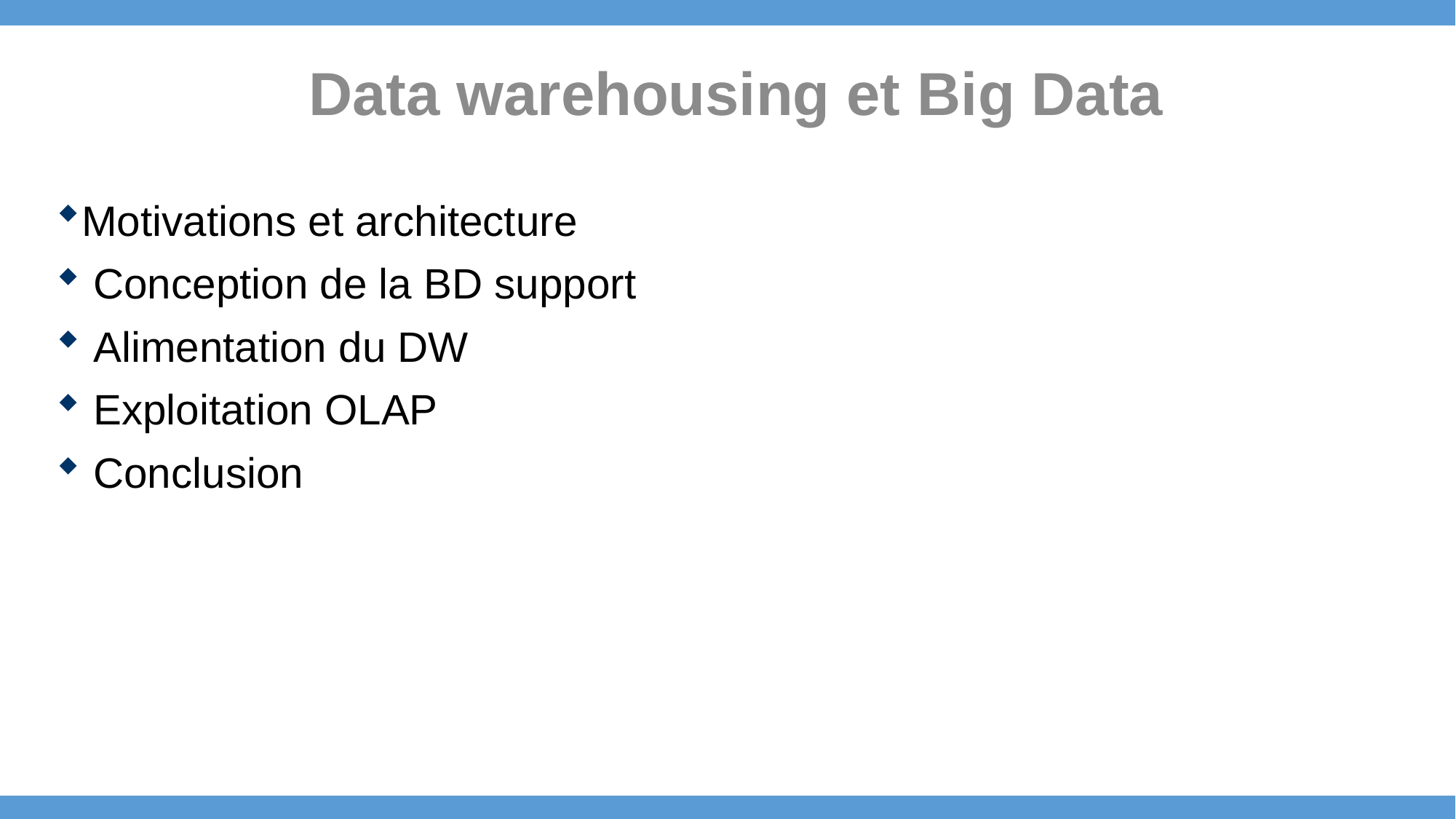

Data warehousing et Big Data
Motivations et architecture
 Conception de la BD support
 Alimentation du DW
 Exploitation OLAP
 Conclusion